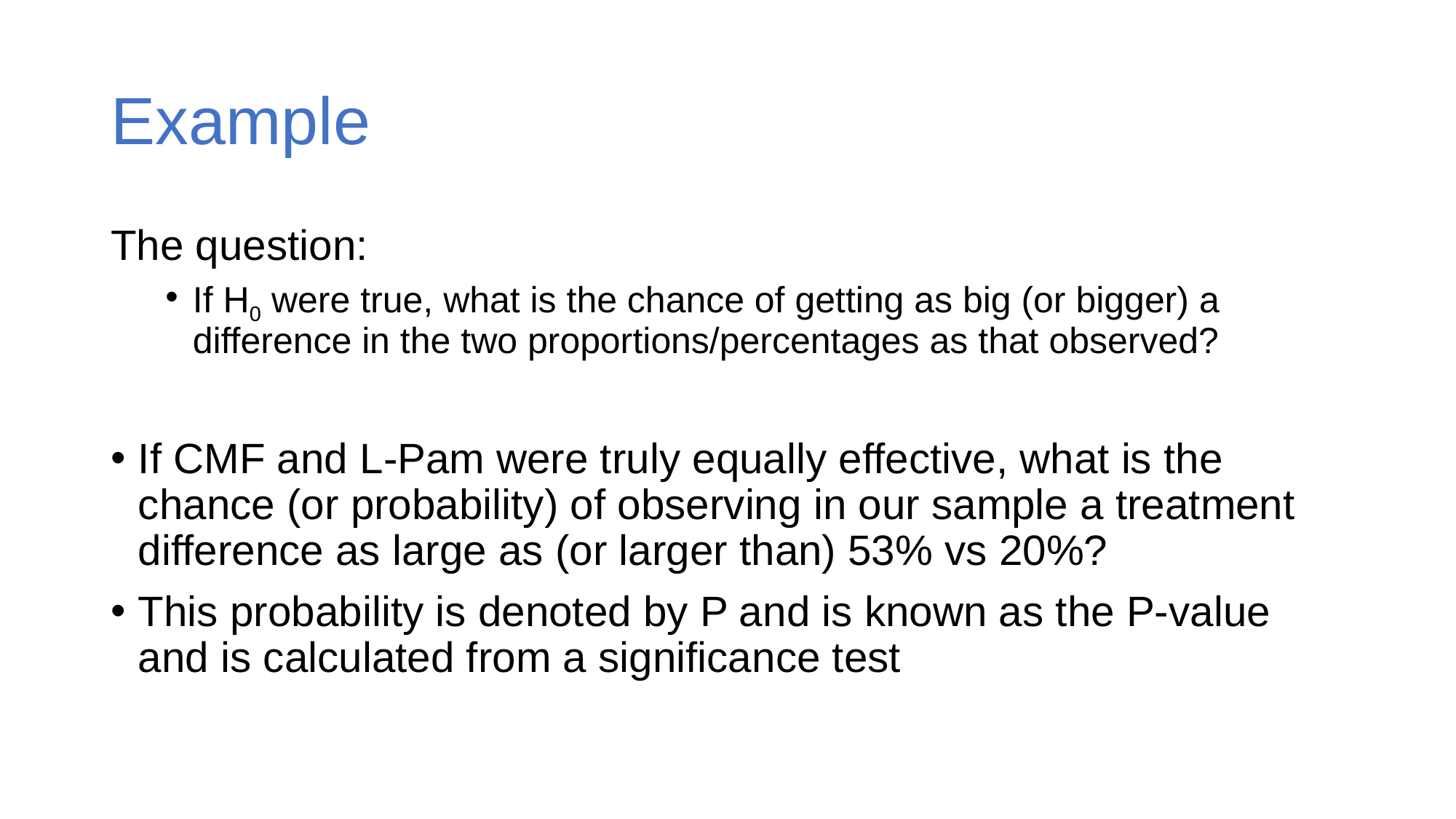

# Example
The question:
﻿If H0 were true, what is the chance of getting as big (or bigger) a difference in the two proportions/percentages as that observed?

If CMF and L-Pam were truly equally effective, what is the chance (or probability) of observing in our sample a treatment difference as large as (or larger than) 53% vs 20%?
This probability is denoted by P and is known as the P-value and is calculated from a significance test